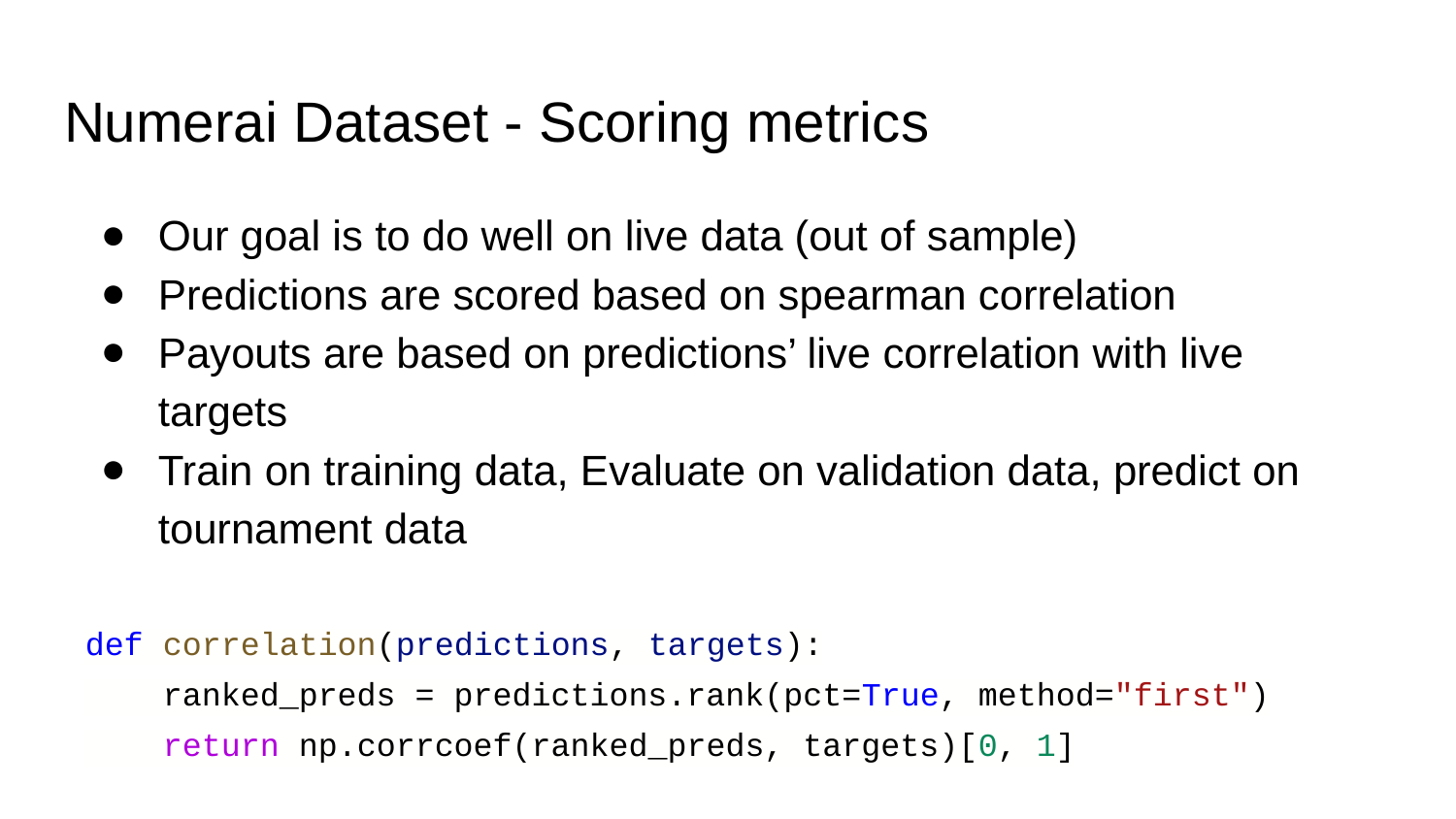

# Numerai Dataset - Scoring metrics
Our goal is to do well on live data (out of sample)
Predictions are scored based on spearman correlation
Payouts are based on predictions’ live correlation with live targets
Train on training data, Evaluate on validation data, predict on tournament data

def correlation(predictions, targets):
    ranked_preds = predictions.rank(pct=True, method="first")
    return np.corrcoef(ranked_preds, targets)[0, 1]